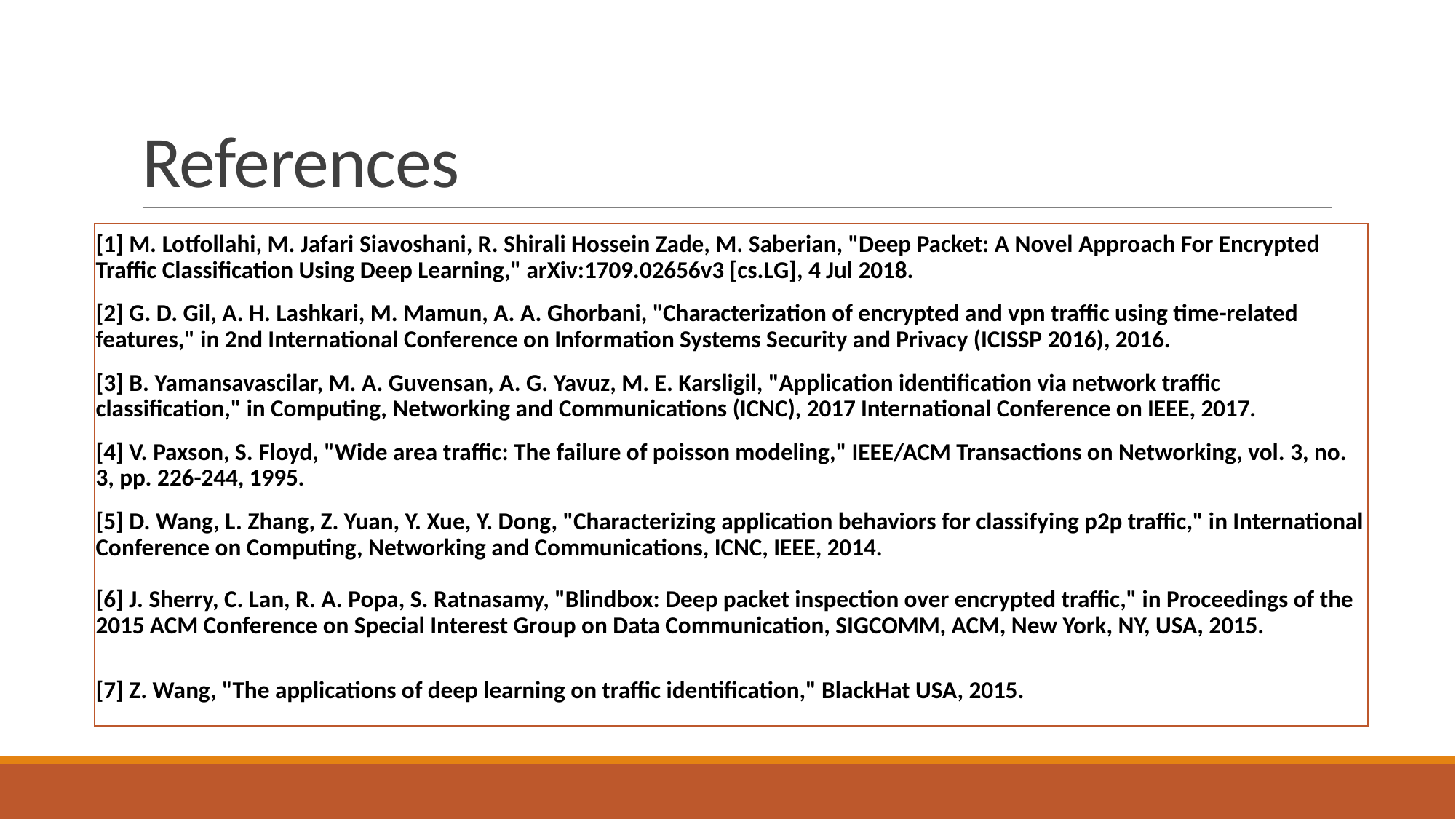

# References
| [1] M. Lotfollahi, M. Jafari Siavoshani, R. Shirali Hossein Zade, M. Saberian, "Deep Packet: A Novel Approach For Encrypted Traffic Classification Using Deep Learning," arXiv:1709.02656v3 [cs.LG], 4 Jul 2018. |
| --- |
| [2] G. D. Gil, A. H. Lashkari, M. Mamun, A. A. Ghorbani, "Characterization of encrypted and vpn traffic using time-related features," in 2nd International Conference on Information Systems Security and Privacy (ICISSP 2016), 2016. |
| [3] B. Yamansavascilar, M. A. Guvensan, A. G. Yavuz, M. E. Karsligil, "Application identification via network traffic classification," in Computing, Networking and Communications (ICNC), 2017 International Conference on IEEE, 2017. |
| [4] V. Paxson, S. Floyd, "Wide area traffic: The failure of poisson modeling," IEEE/ACM Transactions on Networking, vol. 3, no. 3, pp. 226-244, 1995. |
| [5] D. Wang, L. Zhang, Z. Yuan, Y. Xue, Y. Dong, "Characterizing application behaviors for classifying p2p traffic," in International Conference on Computing, Networking and Communications, ICNC, IEEE, 2014. |
| [6] J. Sherry, C. Lan, R. A. Popa, S. Ratnasamy, "Blindbox: Deep packet inspection over encrypted traffic," in Proceedings of the 2015 ACM Conference on Special Interest Group on Data Communication, SIGCOMM, ACM, New York, NY, USA, 2015. |
| [7] Z. Wang, "The applications of deep learning on traffic identification," BlackHat USA, 2015. |